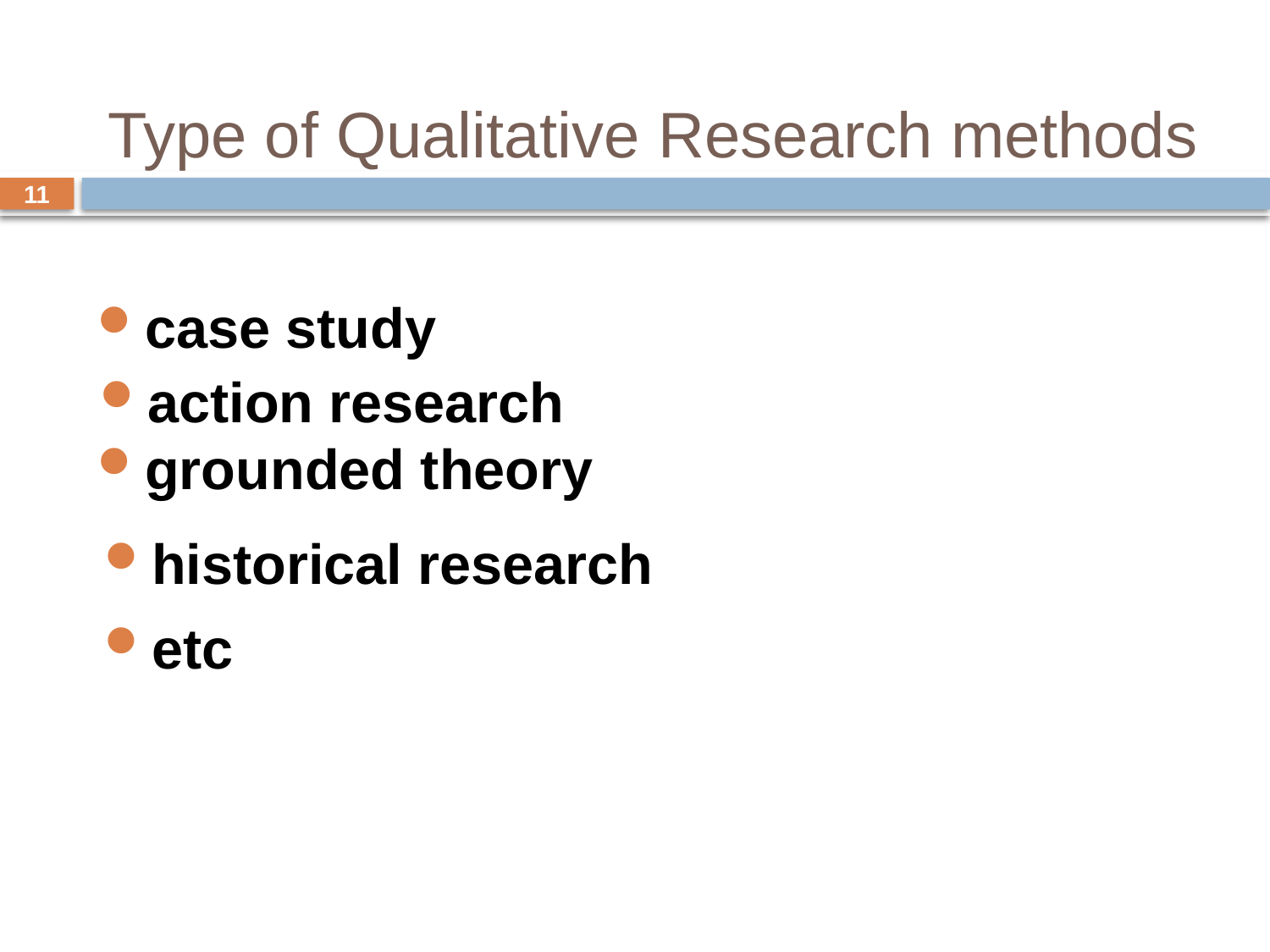

# Type of Qualitative Research methods
11
case study
action research
grounded theory
historical research
etc